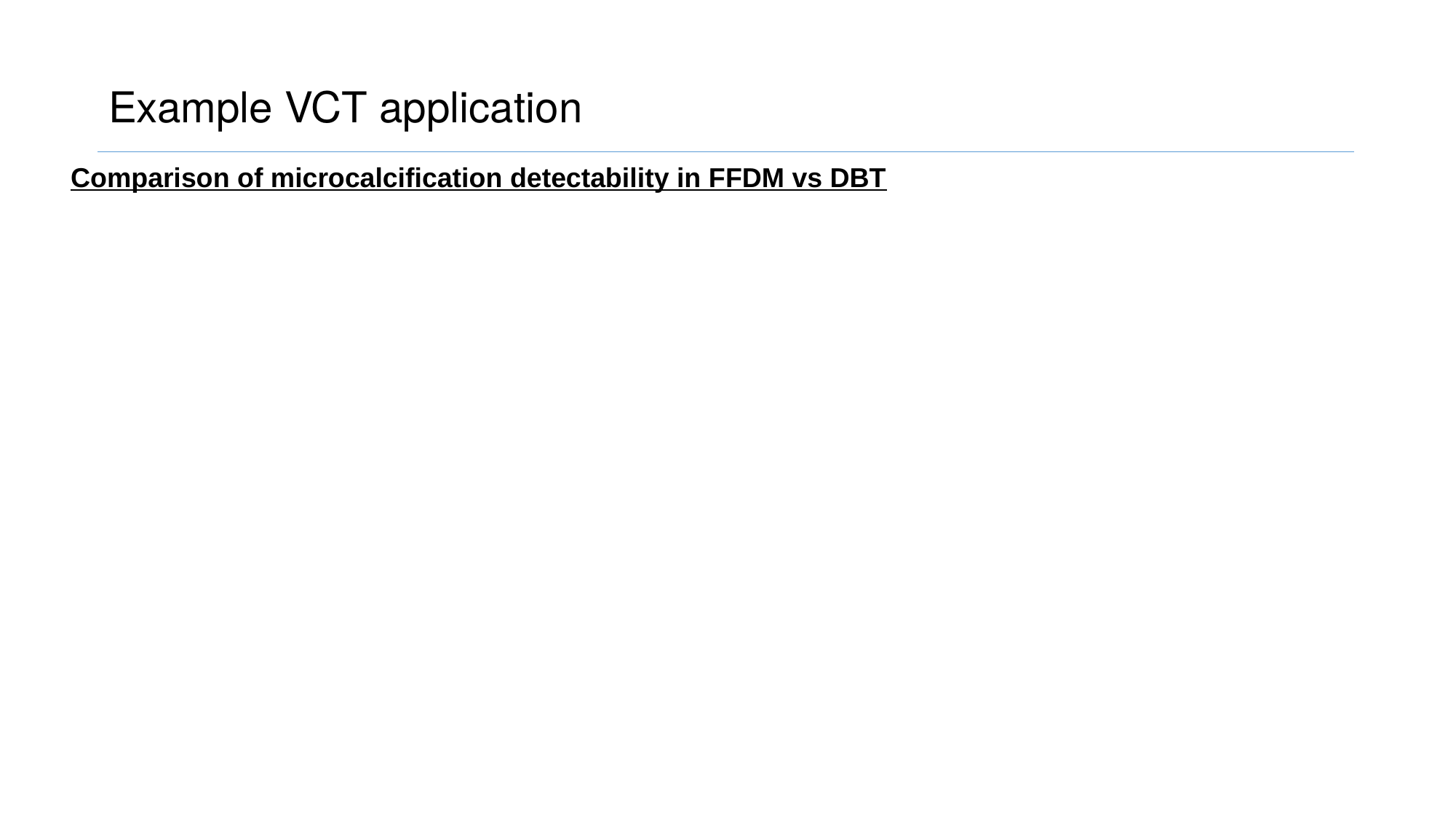

Example VCT application
Comparison of microcalcification detectability in FFDM vs DBT